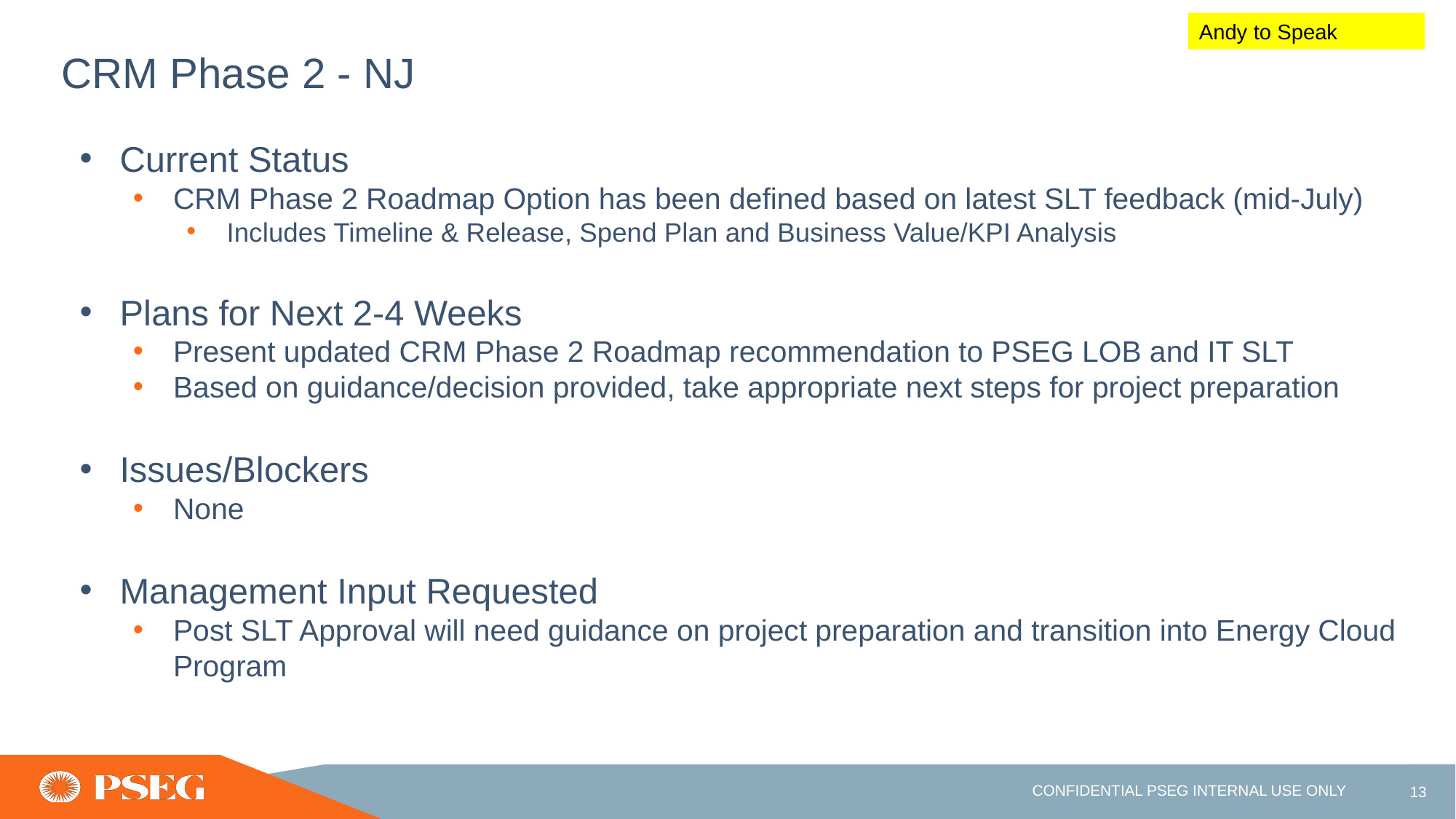

Andy to Speak
# CRM Phase 2 - NJ
Current Status
CRM Phase 2 Roadmap Option has been defined based on latest SLT feedback (mid-July)
Includes Timeline & Release, Spend Plan and Business Value/KPI Analysis

Plans for Next 2-4 Weeks
Present updated CRM Phase 2 Roadmap recommendation to PSEG LOB and IT SLT
Based on guidance/decision provided, take appropriate next steps for project preparation

Issues/Blockers
None

Management Input Requested
Post SLT Approval will need guidance on project preparation and transition into Energy Cloud Program